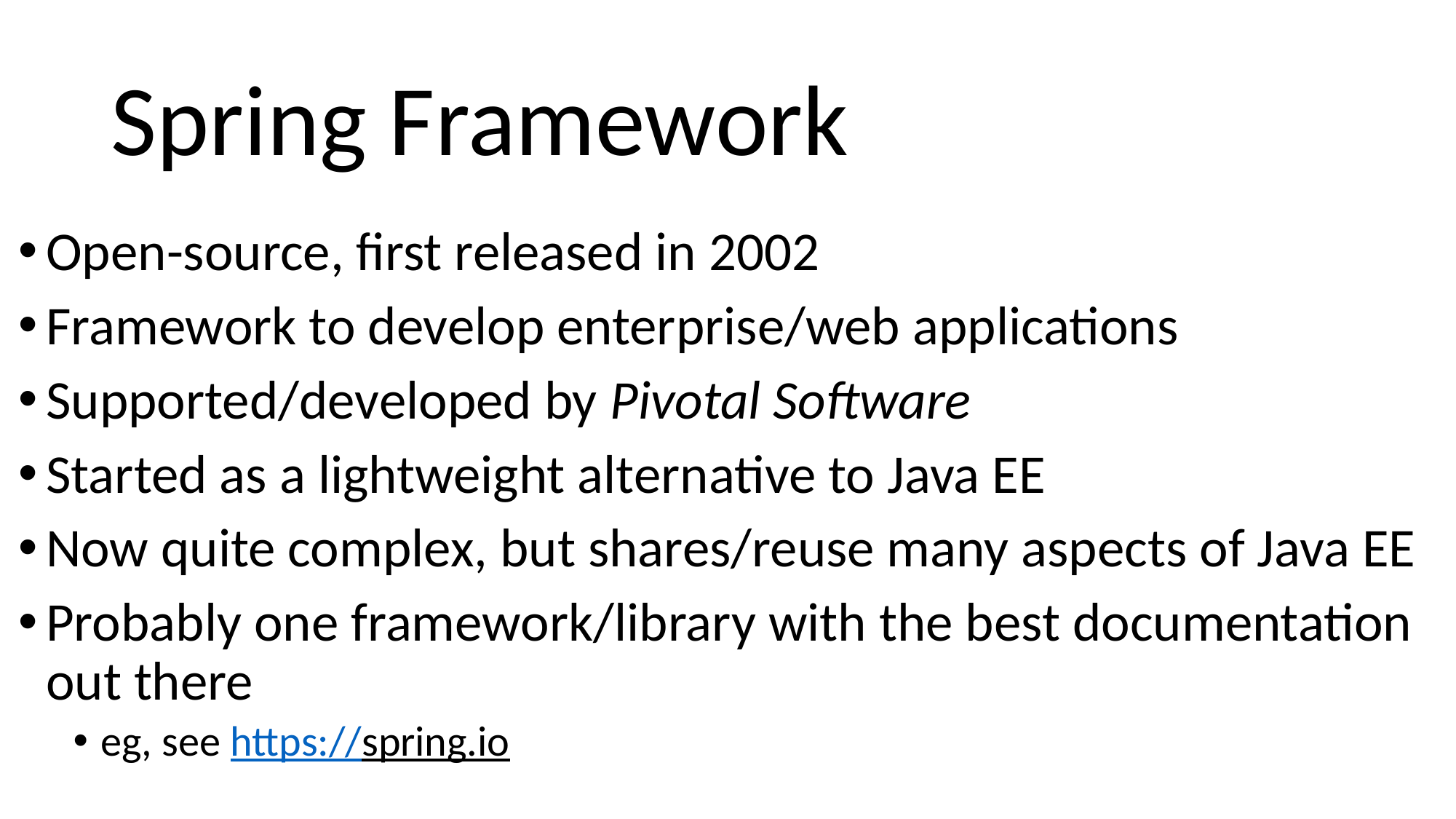

# Spring Framework
Open-source, first released in 2002
Framework to develop enterprise/web applications
Supported/developed by Pivotal Software
Started as a lightweight alternative to Java EE
Now quite complex, but shares/reuse many aspects of Java EE
Probably one framework/library with the best documentation out there
eg, see https://spring.io